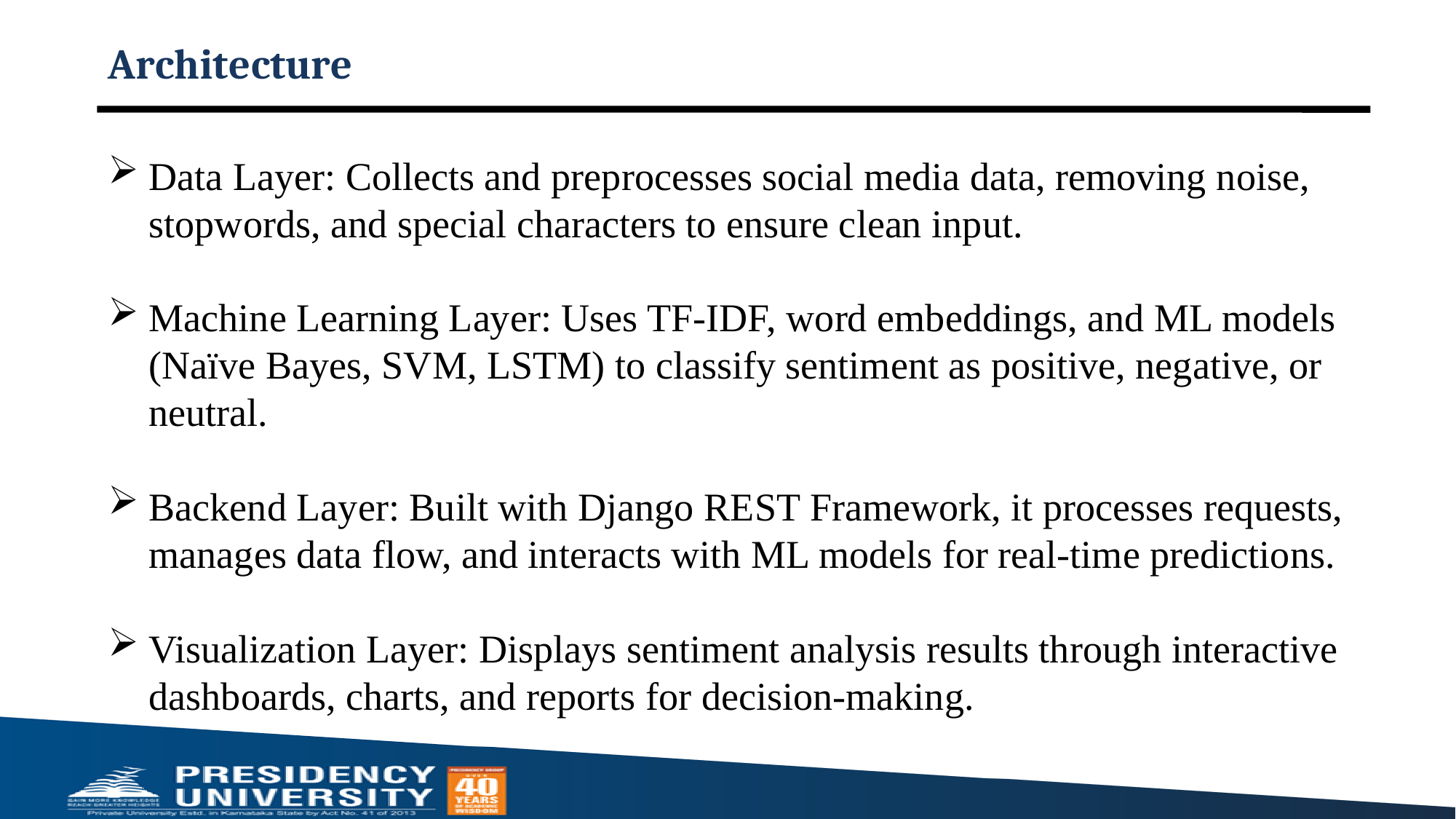

# Architecture
Data Layer: Collects and preprocesses social media data, removing noise, stopwords, and special characters to ensure clean input.

Machine Learning Layer: Uses TF-IDF, word embeddings, and ML models (Naïve Bayes, SVM, LSTM) to classify sentiment as positive, negative, or neutral.

Backend Layer: Built with Django REST Framework, it processes requests, manages data flow, and interacts with ML models for real-time predictions.

Visualization Layer: Displays sentiment analysis results through interactive dashboards, charts, and reports for decision-making.